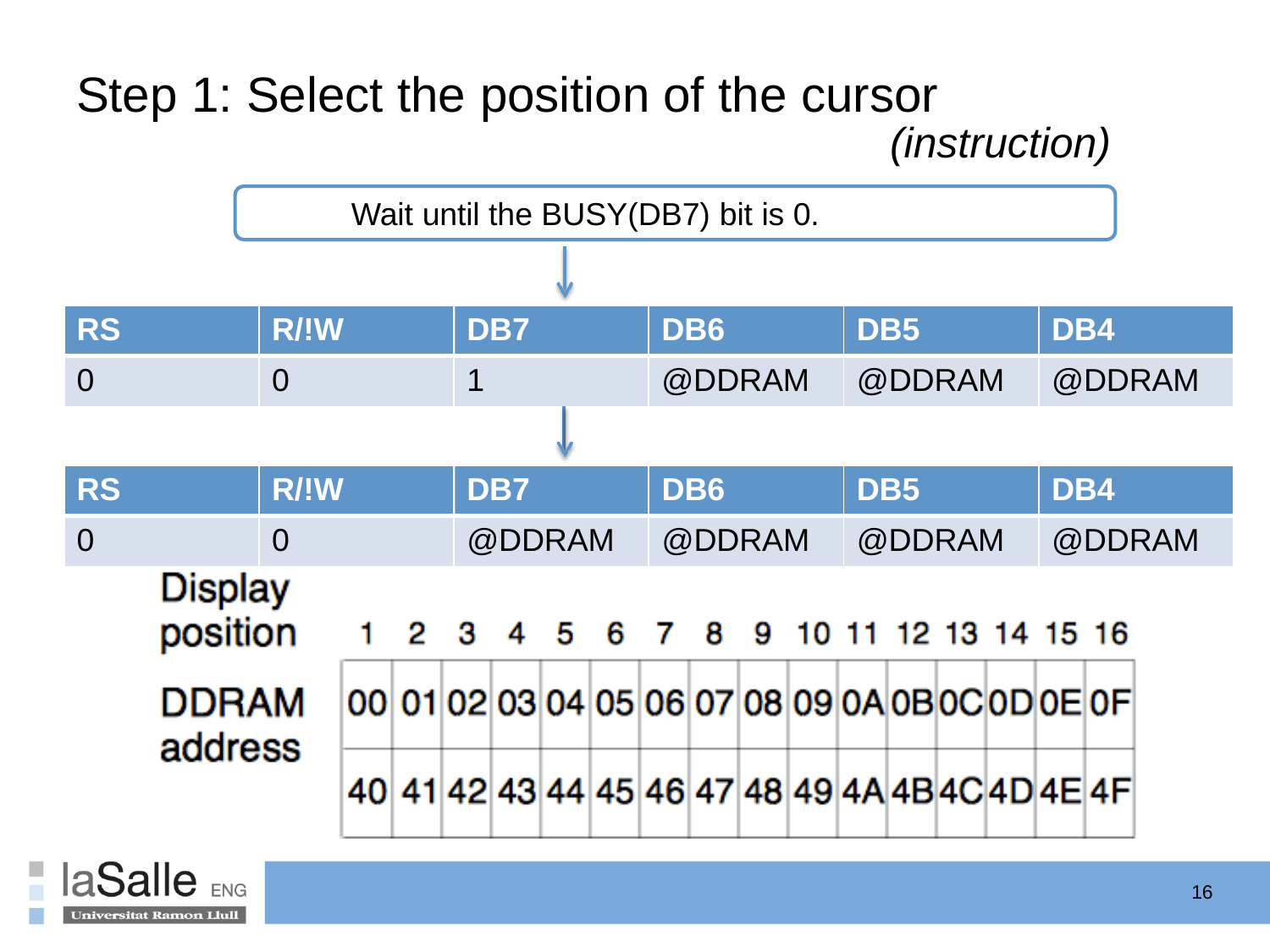

# Step 1: Select the position of the cursor
(instruction)
Wait until the BUSY(DB7) bit is 0.

| RS | R/!W | DB7 |  | DB6 | DB5 | DB4 |
| --- | --- | --- | --- | --- | --- | --- |
| 0 | 0 | 1 |  | @DDRAM | @DDRAM | @DDRAM |
|  |  |  |  |  |  |  |

| RS | R/!W | DB7 | DB6 | DB5 | DB4 |
| --- | --- | --- | --- | --- | --- |
| 0 | 0 | @DDRAM | @DDRAM | @DDRAM | @DDRAM |

16